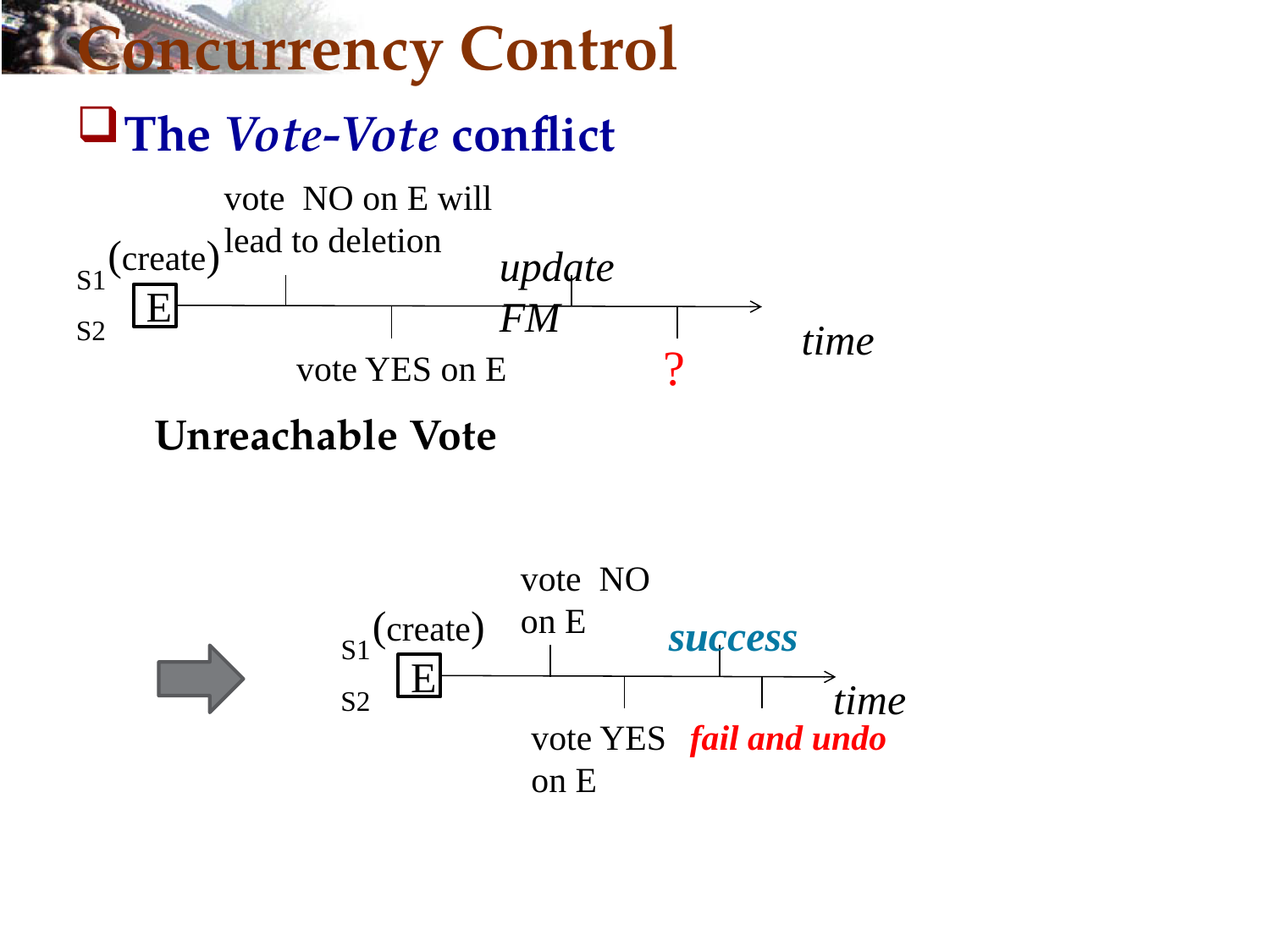

# Concurrency Control
The Vote-Vote conflict
vote  NO on E will lead to deletion
(create)
update FM
S1
E
S2
time
?
 vote YES on E
Unreachable Vote
vote  NO on E
(create)
success
S1

E
time
S2
vote YES on E
fail and undo